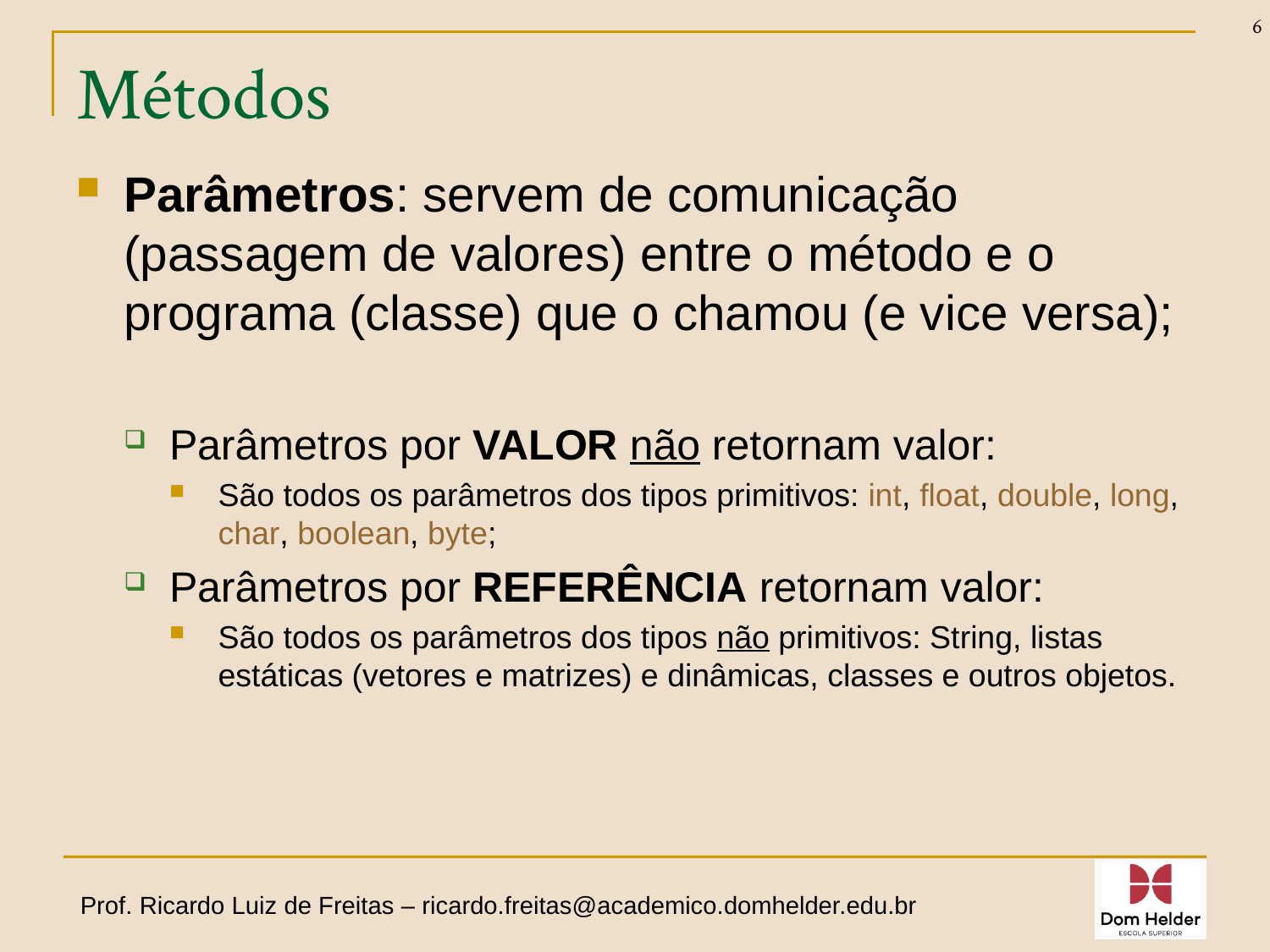

6
# Métodos
Parâmetros: servem de comunicação (passagem de valores) entre o método e o programa (classe) que o chamou (e vice versa);

Parâmetros por VALOR não retornam valor:
São todos os parâmetros dos tipos primitivos: int, float, double, long, char, boolean, byte;
Parâmetros por REFERÊNCIA retornam valor:
São todos os parâmetros dos tipos não primitivos: String, listas estáticas (vetores e matrizes) e dinâmicas, classes e outros objetos.